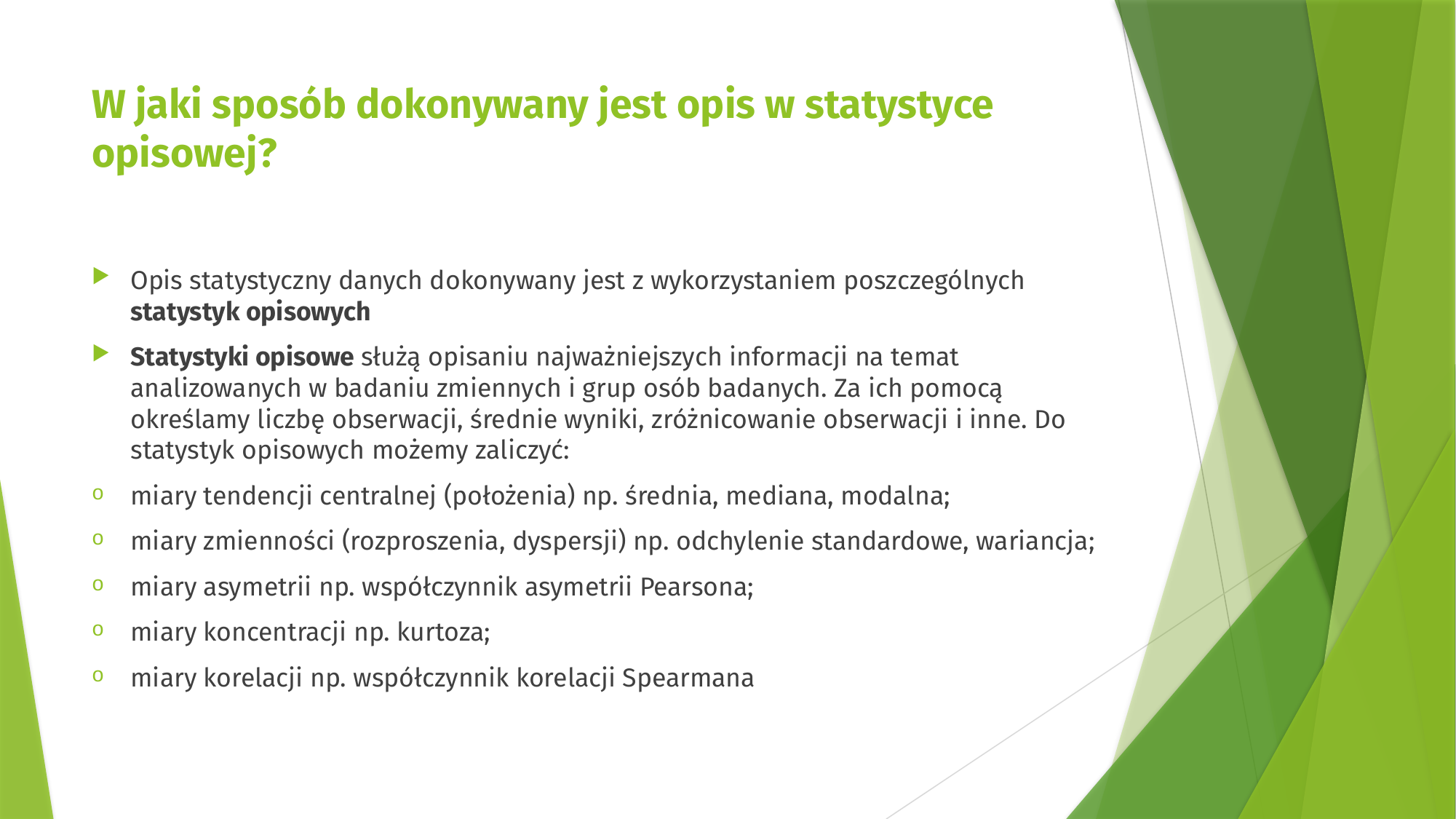

# W jaki sposób dokonywany jest opis w statystyce opisowej?
Opis statystyczny danych dokonywany jest z wykorzystaniem poszczególnych statystyk opisowych
Statystyki opisowe służą opisaniu najważniejszych informacji na temat analizowanych w badaniu zmiennych i grup osób badanych. Za ich pomocą określamy liczbę obserwacji, średnie wyniki, zróżnicowanie obserwacji i inne. Do statystyk opisowych możemy zaliczyć:
miary tendencji centralnej (położenia) np. średnia, mediana, modalna;
miary zmienności (rozproszenia, dyspersji) np. odchylenie standardowe, wariancja;
miary asymetrii np. współczynnik asymetrii Pearsona;
miary koncentracji np. kurtoza;
miary korelacji np. współczynnik korelacji Spearmana